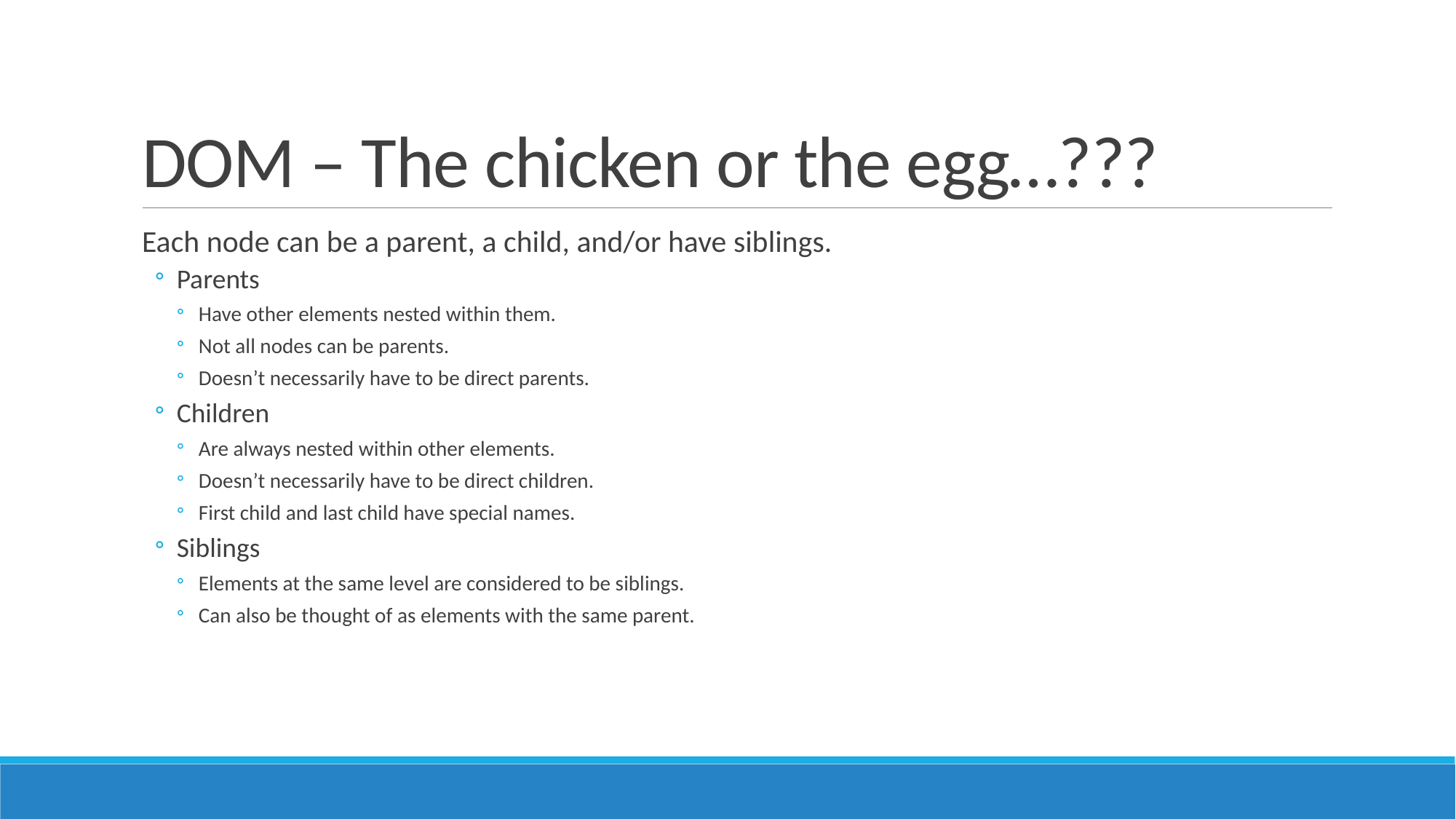

# DOM – The chicken or the egg…???
Each node can be a parent, a child, and/or have siblings.
Parents
Have other elements nested within them.
Not all nodes can be parents.
Doesn’t necessarily have to be direct parents.
Children
Are always nested within other elements.
Doesn’t necessarily have to be direct children.
First child and last child have special names.
Siblings
Elements at the same level are considered to be siblings.
Can also be thought of as elements with the same parent.